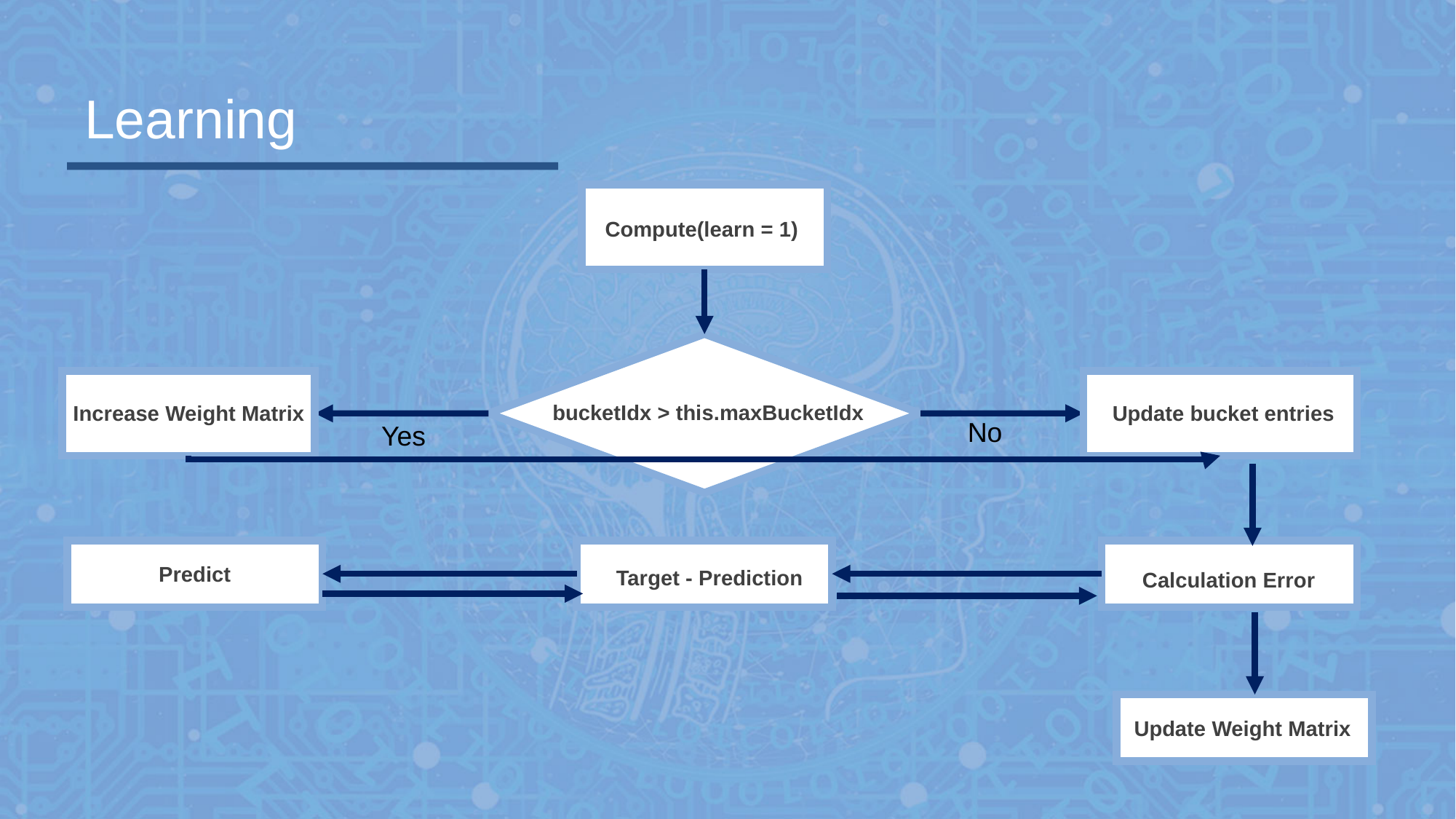

Learning

Compute(learn = 1)

bucketIdx > this.maxBucketIdx
Increase Weight Matrix
Update bucket entries
No
Yes

Predict
Target - Prediction
Calculation Error

Update Weight Matrix